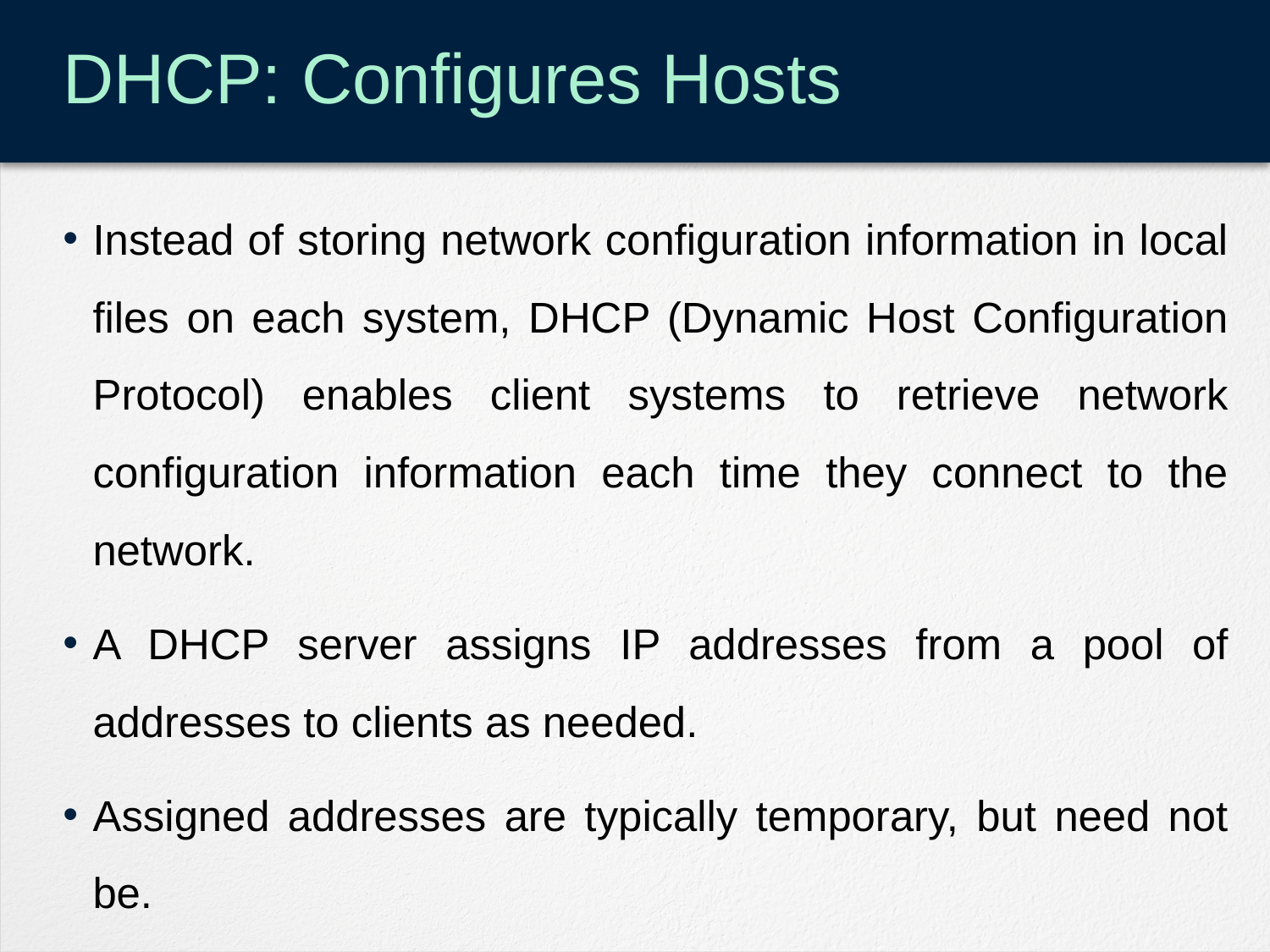

# DHCP: Configures Hosts
Instead of storing network configuration information in local files on each system, DHCP (Dynamic Host Configuration Protocol) enables client systems to retrieve network configuration information each time they connect to the network.
A DHCP server assigns IP addresses from a pool of addresses to clients as needed.
Assigned addresses are typically temporary, but need not be.